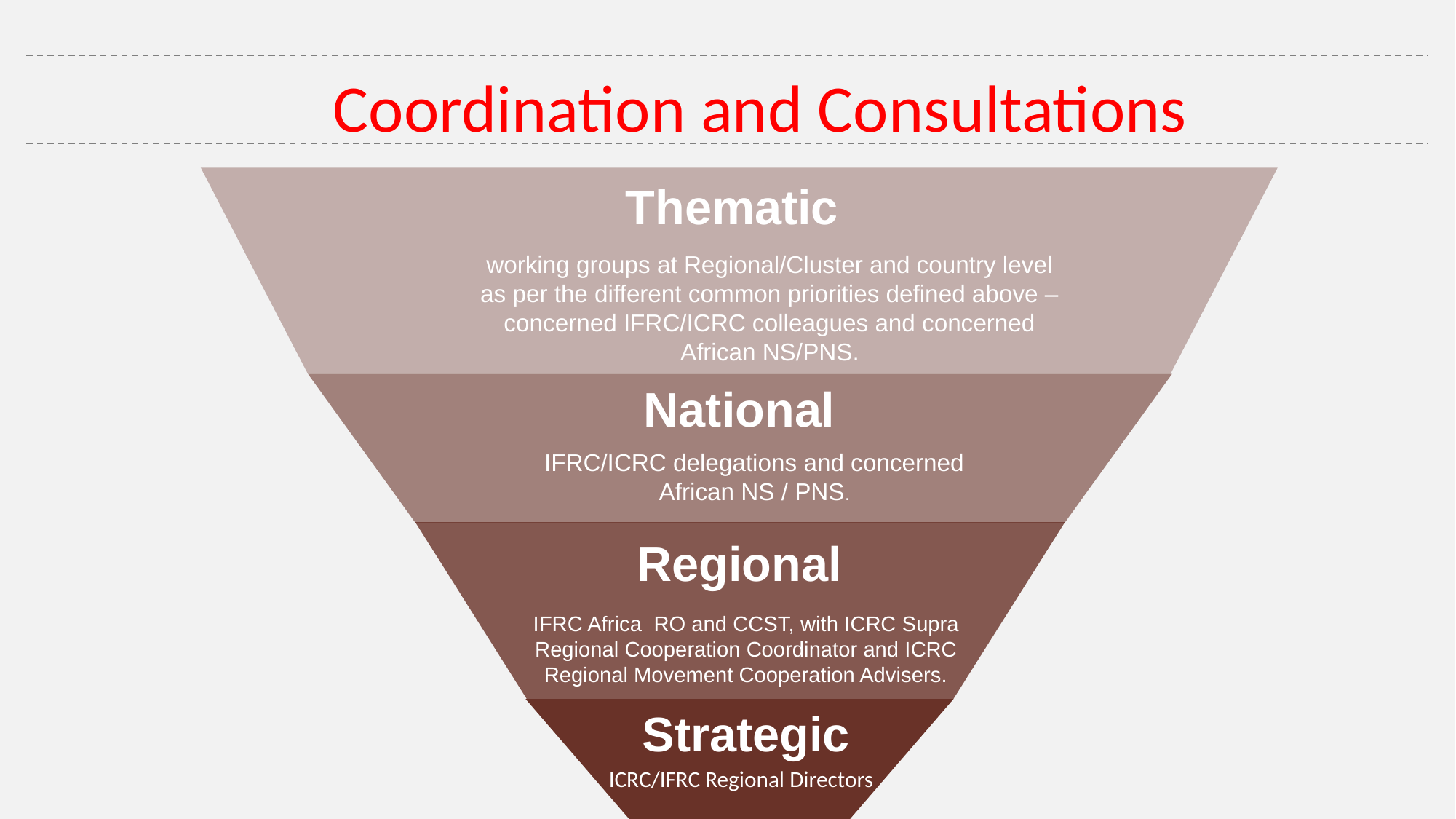

# Coordination and Consultations

Thematic
working groups at Regional/Cluster and country level as per the different common priorities defined above – concerned IFRC/ICRC colleagues and concerned African NS/PNS.
National
IFRC/ICRC delegations and concerned African NS / PNS.
Regional
IFRC Africa  RO and CCST, with ICRC Supra Regional Cooperation Coordinator and ICRC Regional Movement Cooperation Advisers.
Strategic
 ICRC/IFRC Regional Directors